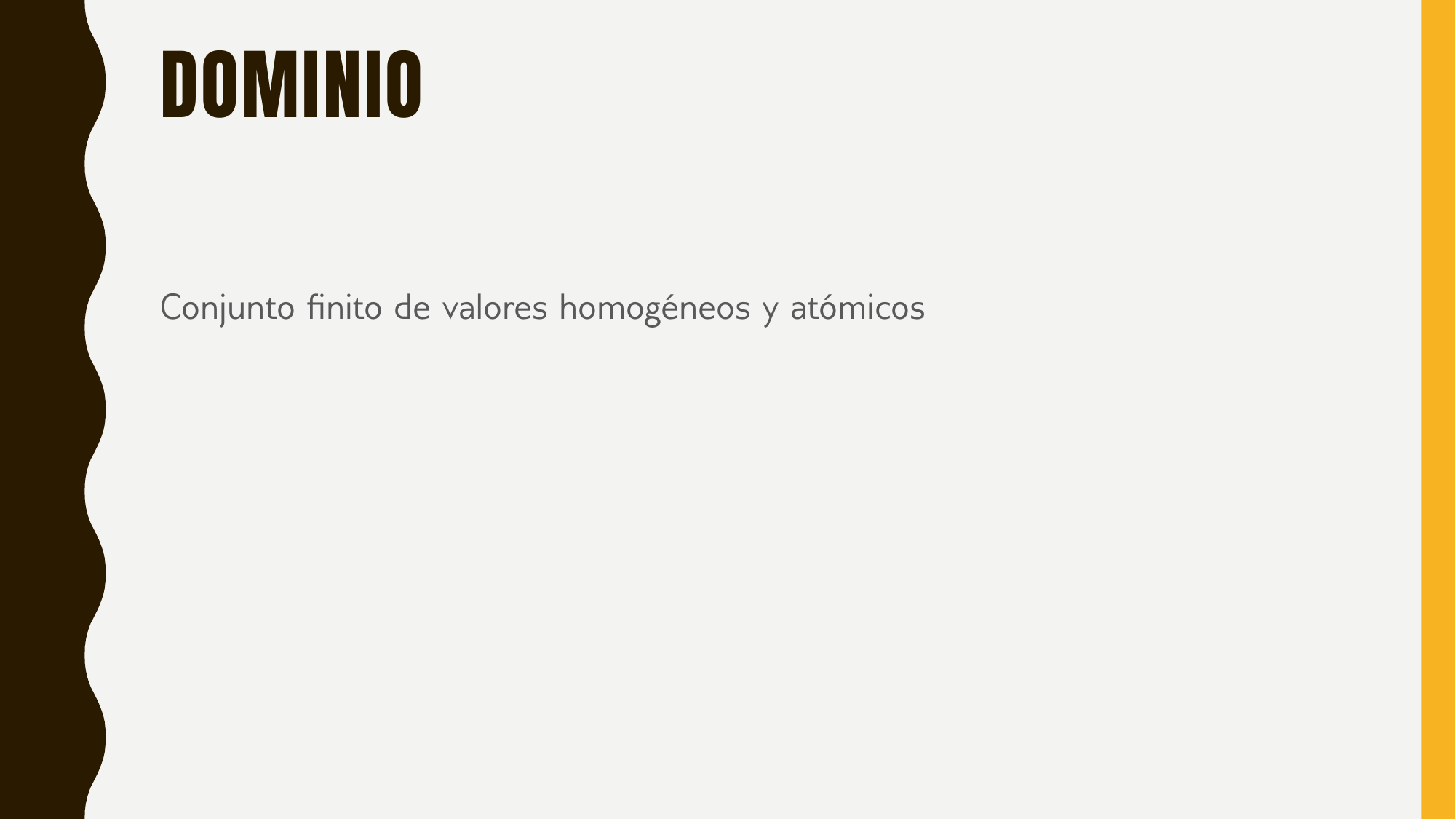

# dominio
Conjunto finito de valores homogéneos y atómicos